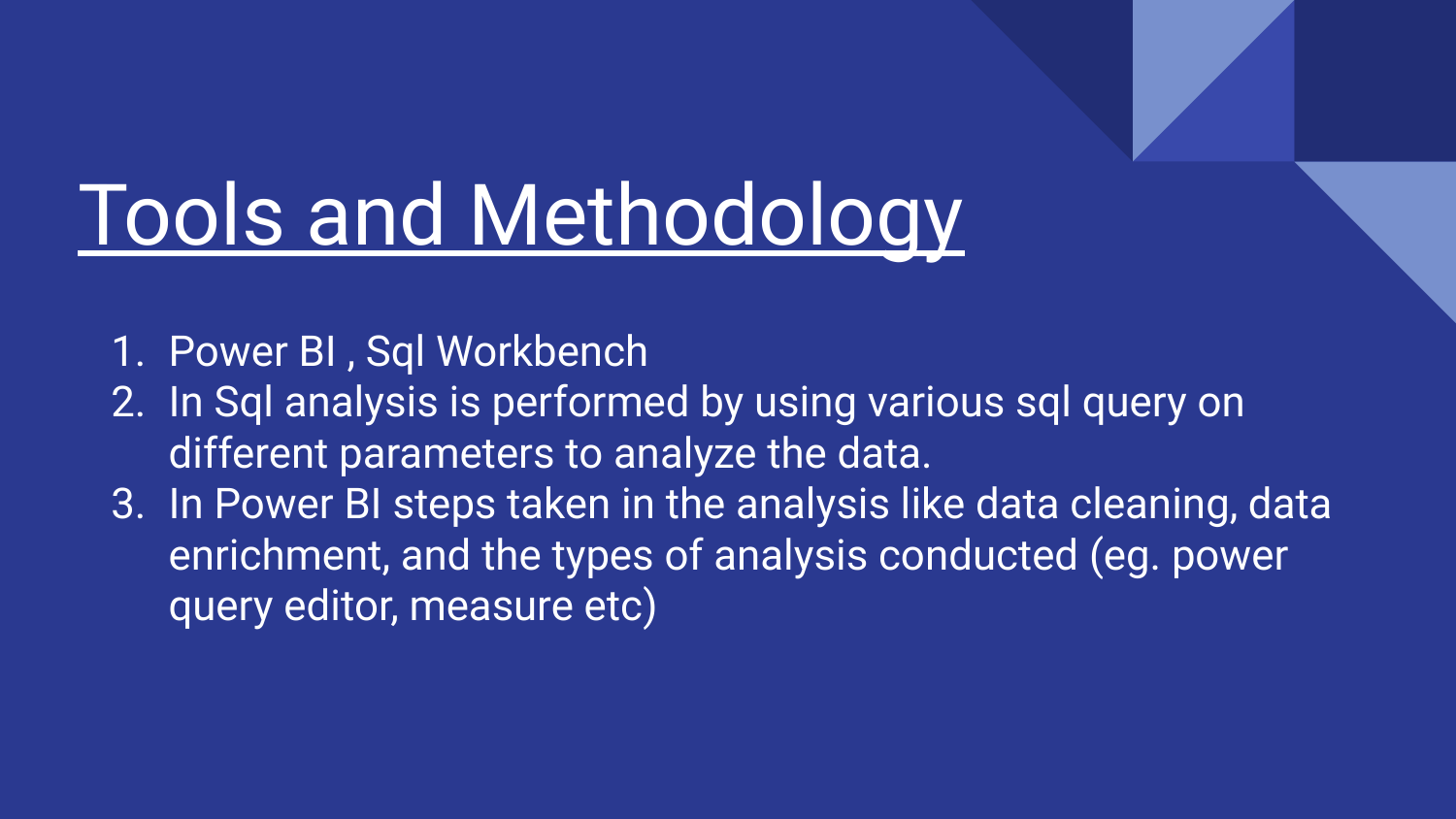

# Tools and Methodology
Power BI , Sql Workbench
In Sql analysis is performed by using various sql query on different parameters to analyze the data.
In Power BI steps taken in the analysis like data cleaning, data enrichment, and the types of analysis conducted (eg. power query editor, measure etc)